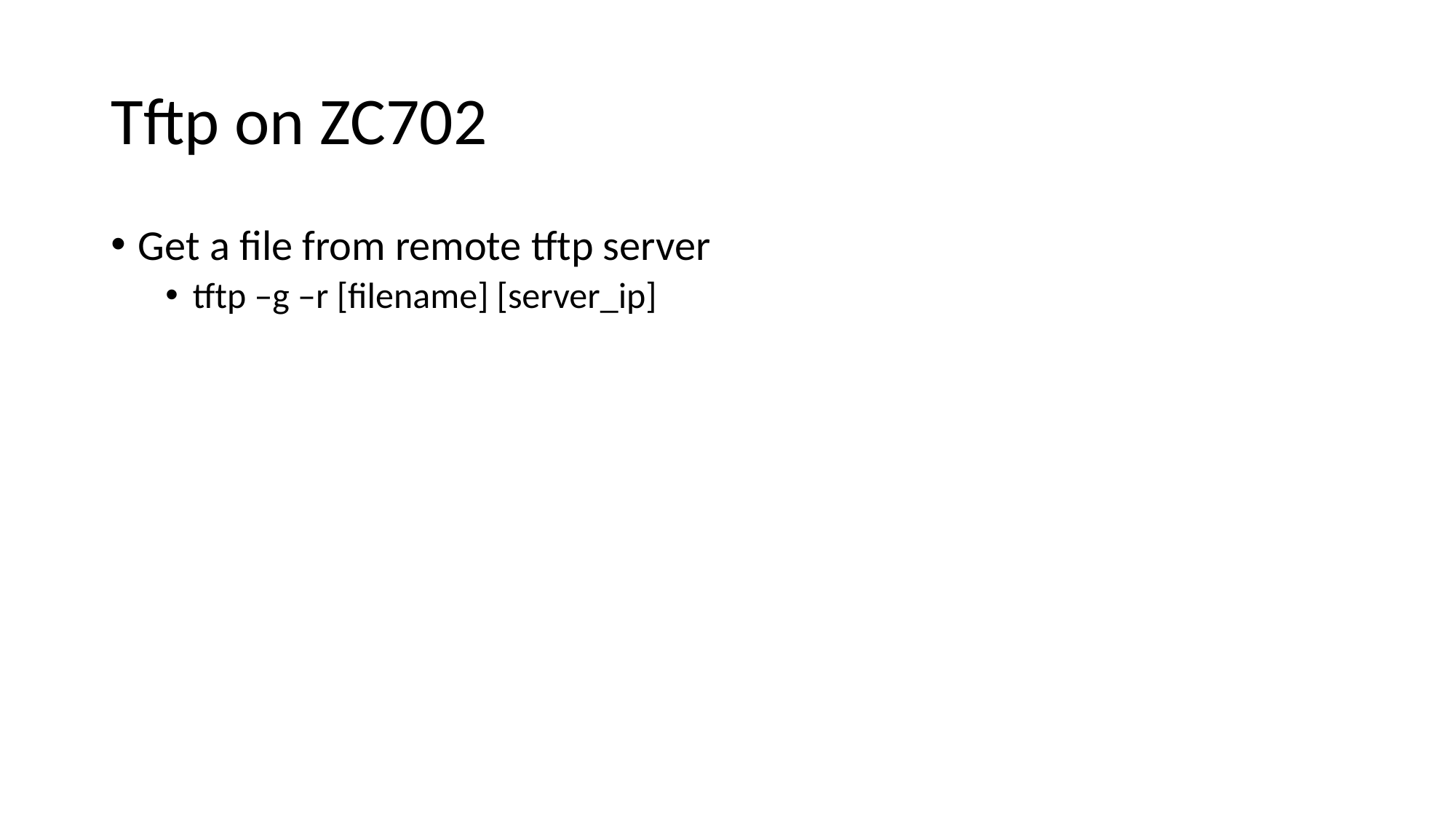

# Tftp on ZC702
Get a file from remote tftp server
tftp –g –r [filename] [server_ip]